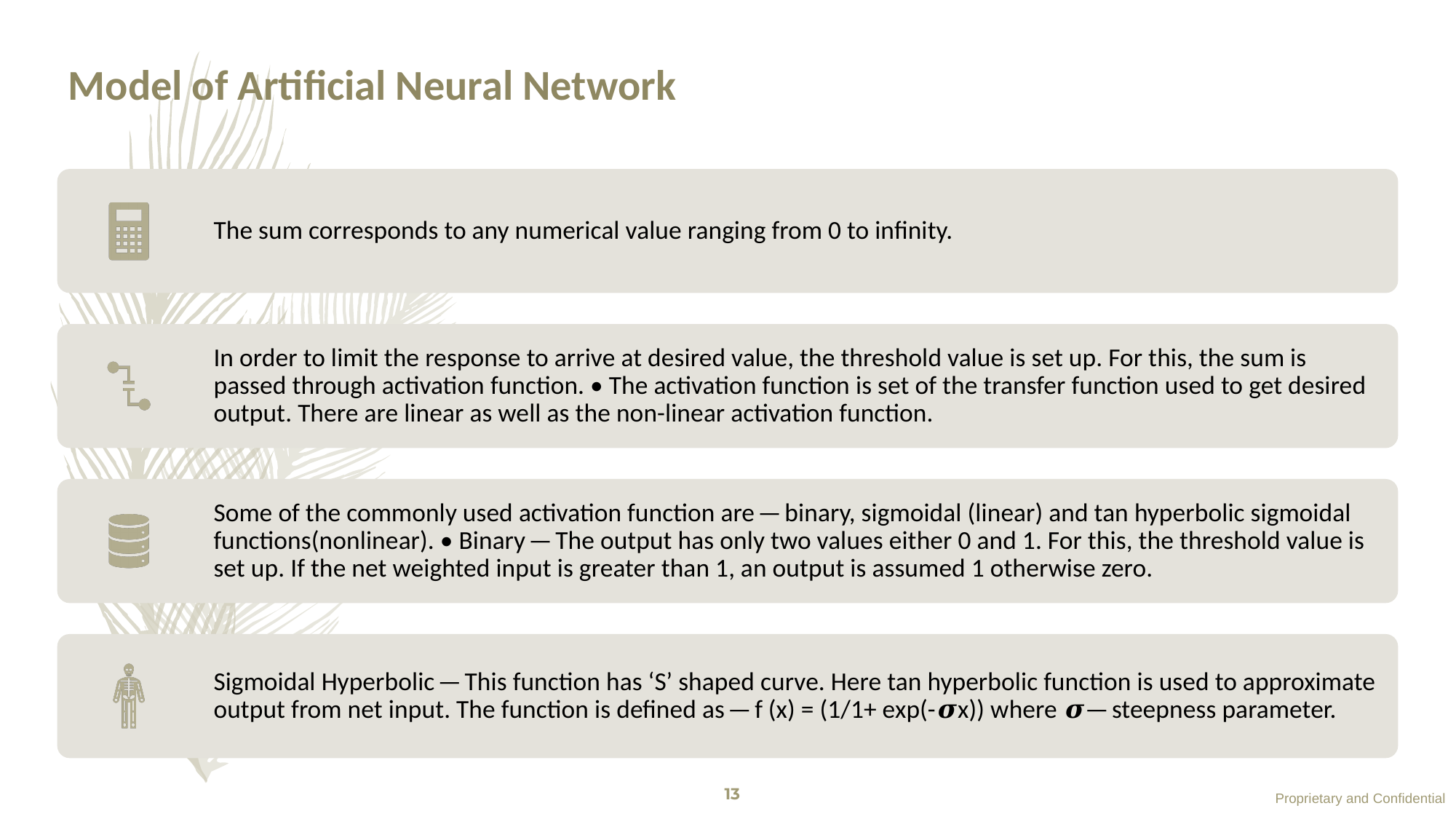

# Model of Artificial Neural Network
The sum corresponds to any numerical value ranging from 0 to infinity.
In order to limit the response to arrive at desired value, the threshold value is set up. For this, the sum is passed through activation function. • The activation function is set of the transfer function used to get desired output. There are linear as well as the non-linear activation function.
Some of the commonly used activation function are — binary, sigmoidal (linear) and tan hyperbolic sigmoidal functions(nonlinear). • Binary — The output has only two values either 0 and 1. For this, the threshold value is set up. If the net weighted input is greater than 1, an output is assumed 1 otherwise zero.
Sigmoidal Hyperbolic — This function has ‘S’ shaped curve. Here tan hyperbolic function is used to approximate output from net input. The function is defined as — f (x) = (1/1+ exp(-𝝈x)) where 𝝈— steepness parameter.
13
Proprietary and Confidential